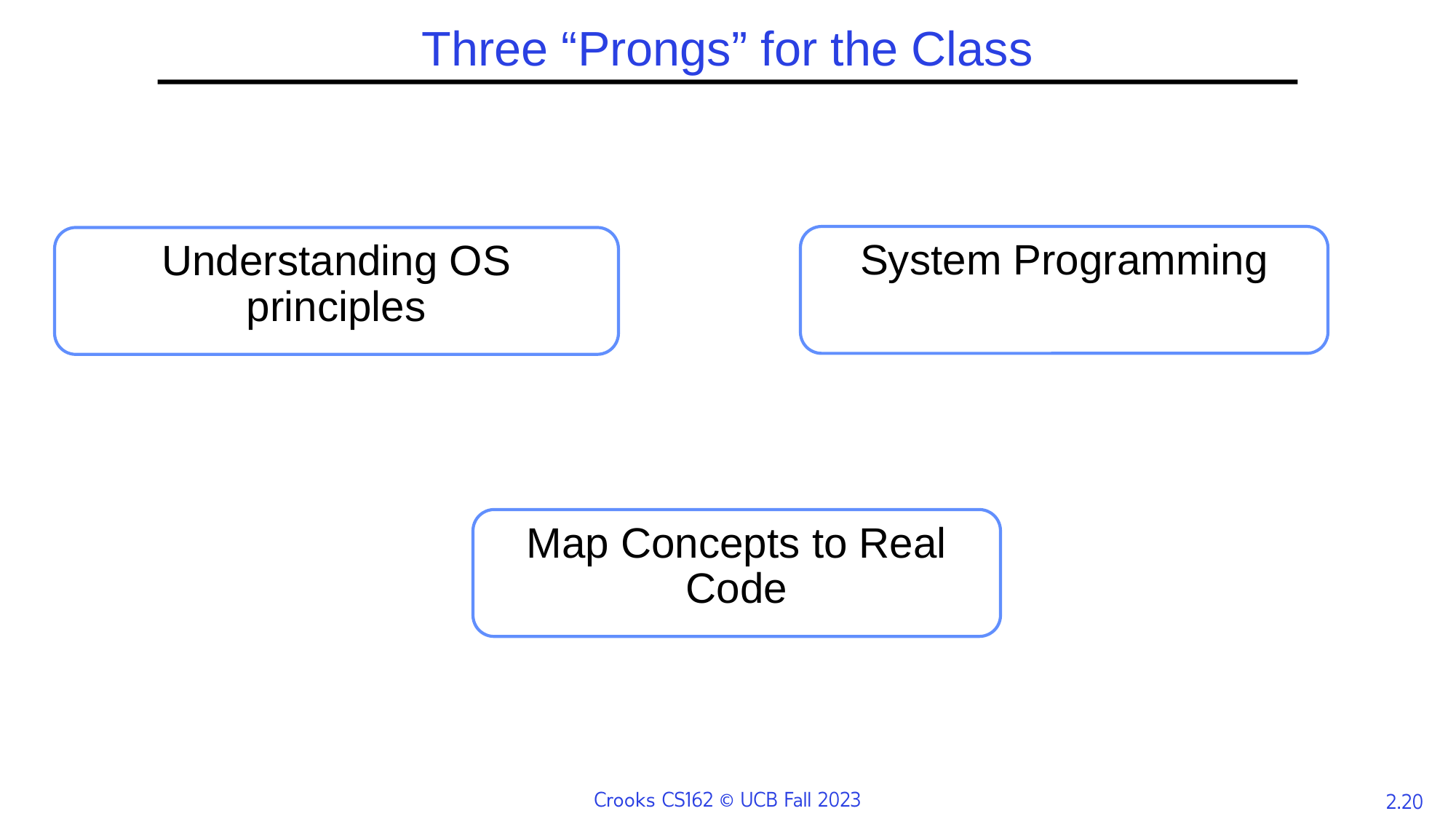

# Three “Prongs” for the Class
System Programming
Understanding OS principles
Map Concepts to Real Code